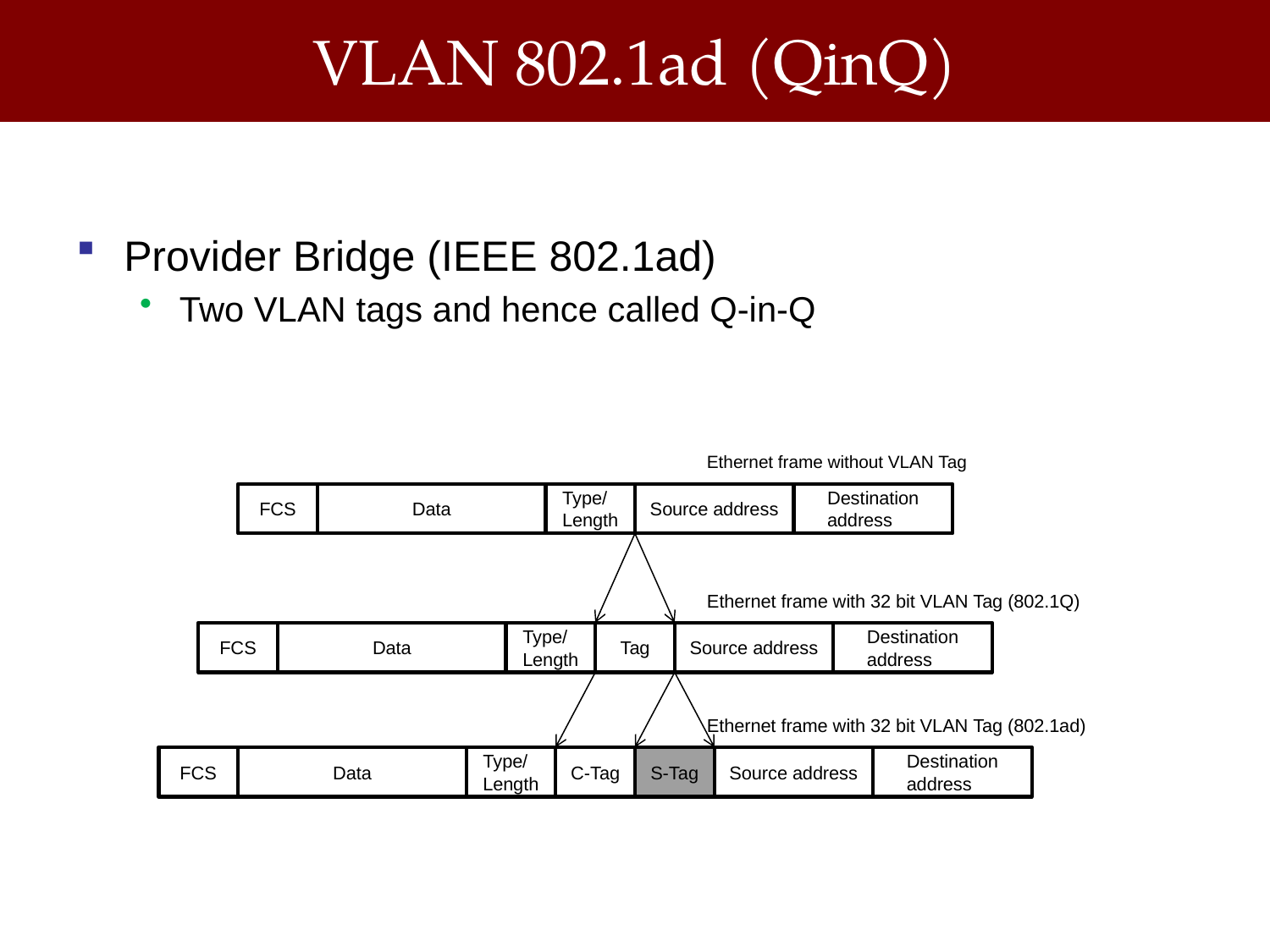

# VLAN 802.1ad (QinQ)
Provider Bridge (IEEE 802.1ad)
Two VLAN tags and hence called Q-in-Q
Ethernet frame without VLAN Tag
FCS
Data
Type/ Length
Source address
Destination address
Ethernet frame with 32 bit VLAN Tag (802.1Q)
FCS
Data
Type/ Length
Tag
Source address
Destination address
Ethernet frame with 32 bit VLAN Tag (802.1ad)
FCS
Data
Type/ Length
C-Tag
S-Tag
Source address
Destination address